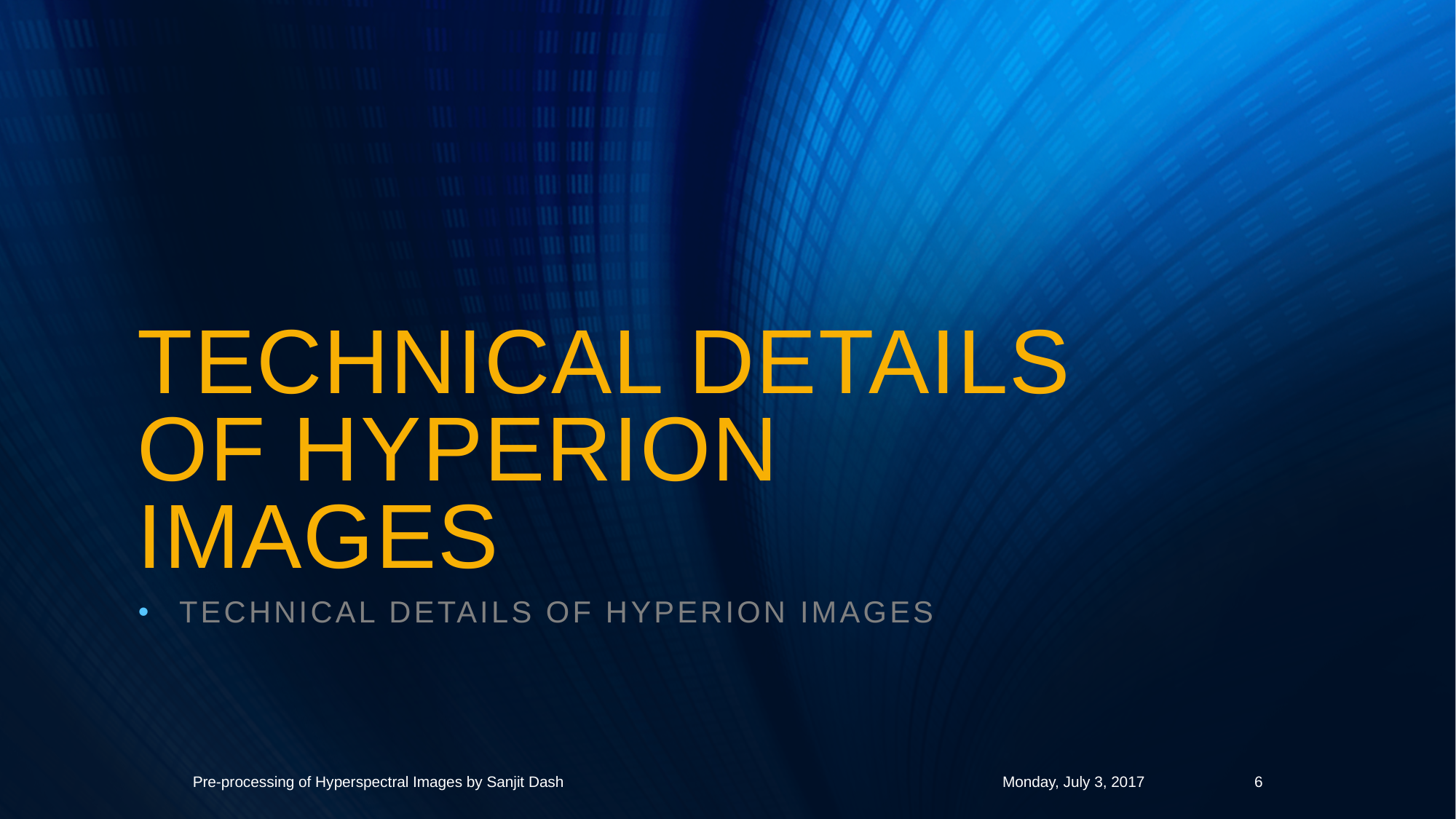

# TECHNICAL DETAILS OF HYPERION IMAGES
Technical Details Of Hyperion Images
Pre-processing of Hyperspectral Images by Sanjit Dash
Monday, July 3, 2017
6